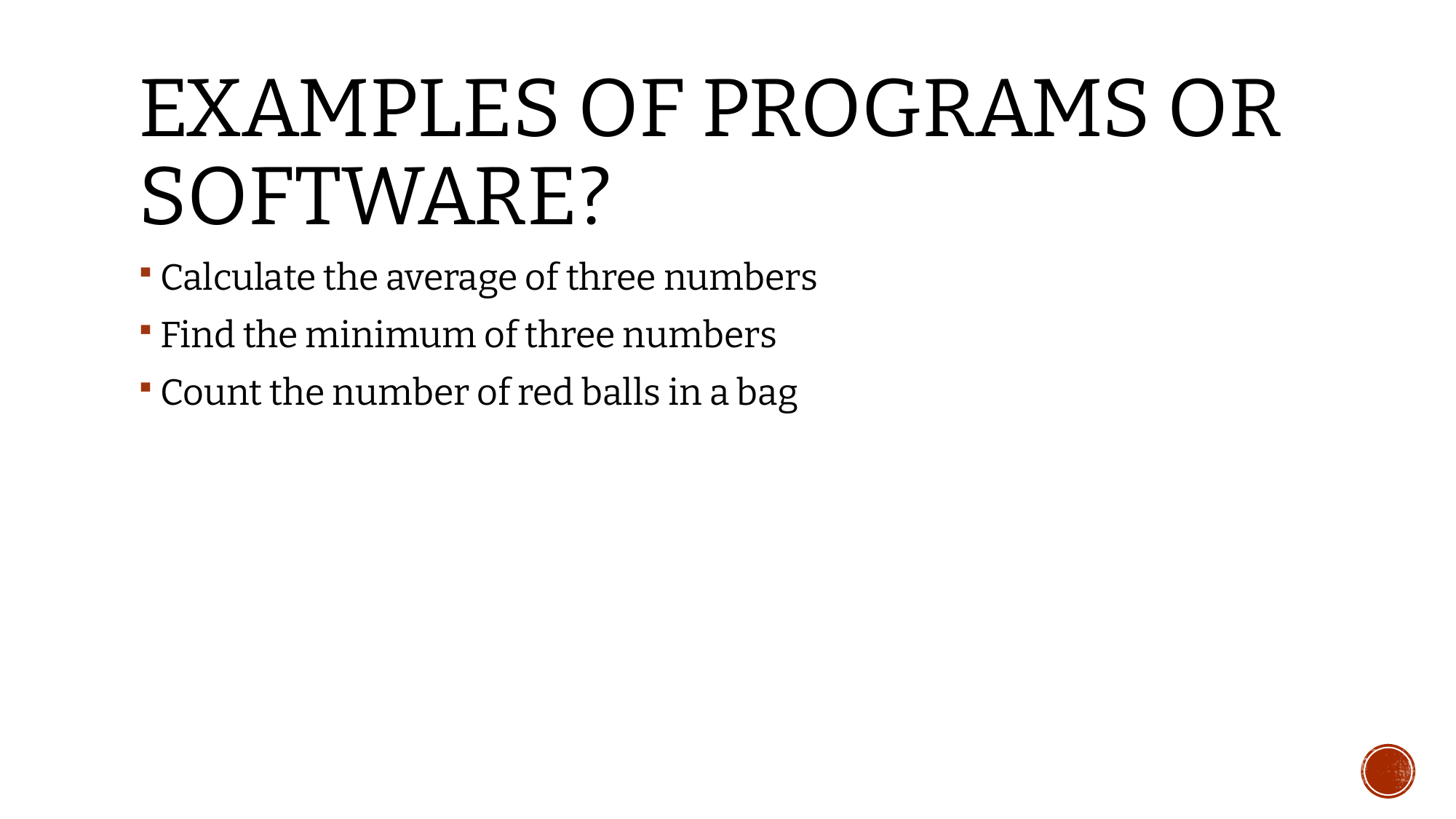

# Examples of Programs or Software?
Calculate the average of three numbers
Find the minimum of three numbers
Count the number of red balls in a bag